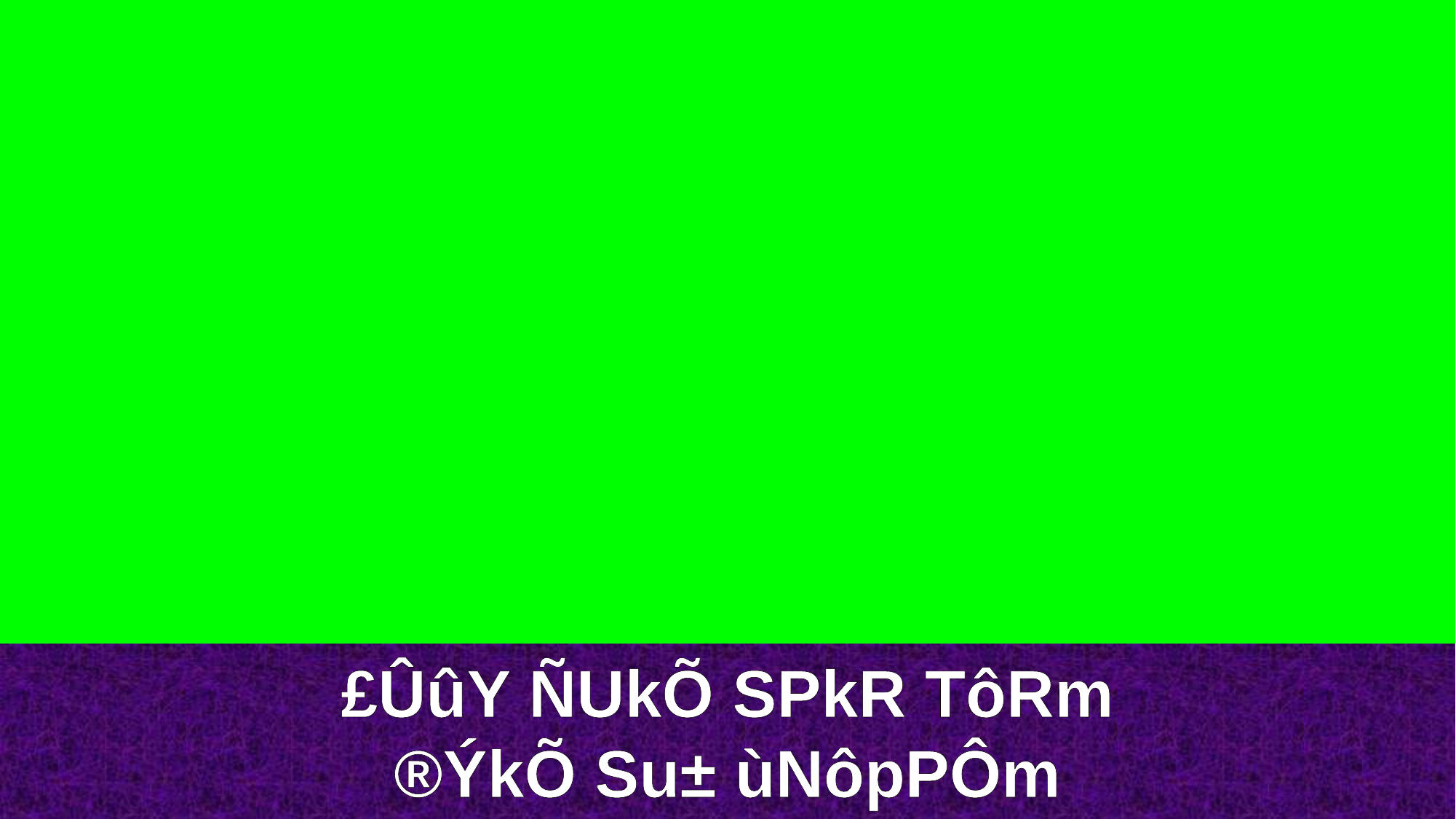

£ÛûY ÑUkÕ SPkR TôRm
®ÝkÕ Su± ùNôpPÔm